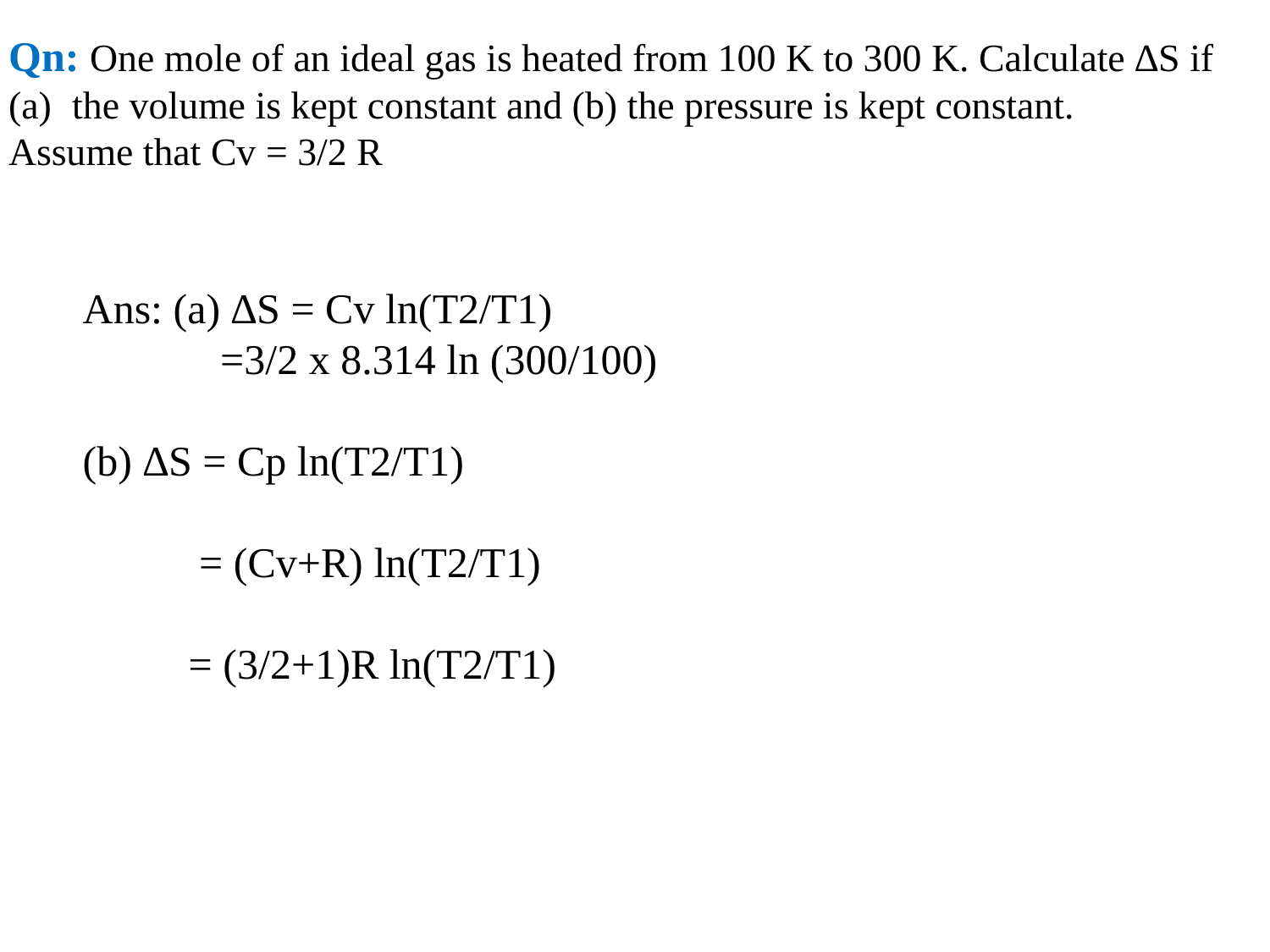

Qn: One mole of an ideal gas is heated from 100 K to 300 K. Calculate ∆S if
the volume is kept constant and (b) the pressure is kept constant.
Assume that Cv = 3/2 R
Ans: (a) ∆S = Cv ln(T2/T1)
             =3/2 x 8.314 ln (300/100)

(b) ∆S = Cp ln(T2/T1)

           = (Cv+R) ln(T2/T1)

          = (3/2+1)R ln(T2/T1)